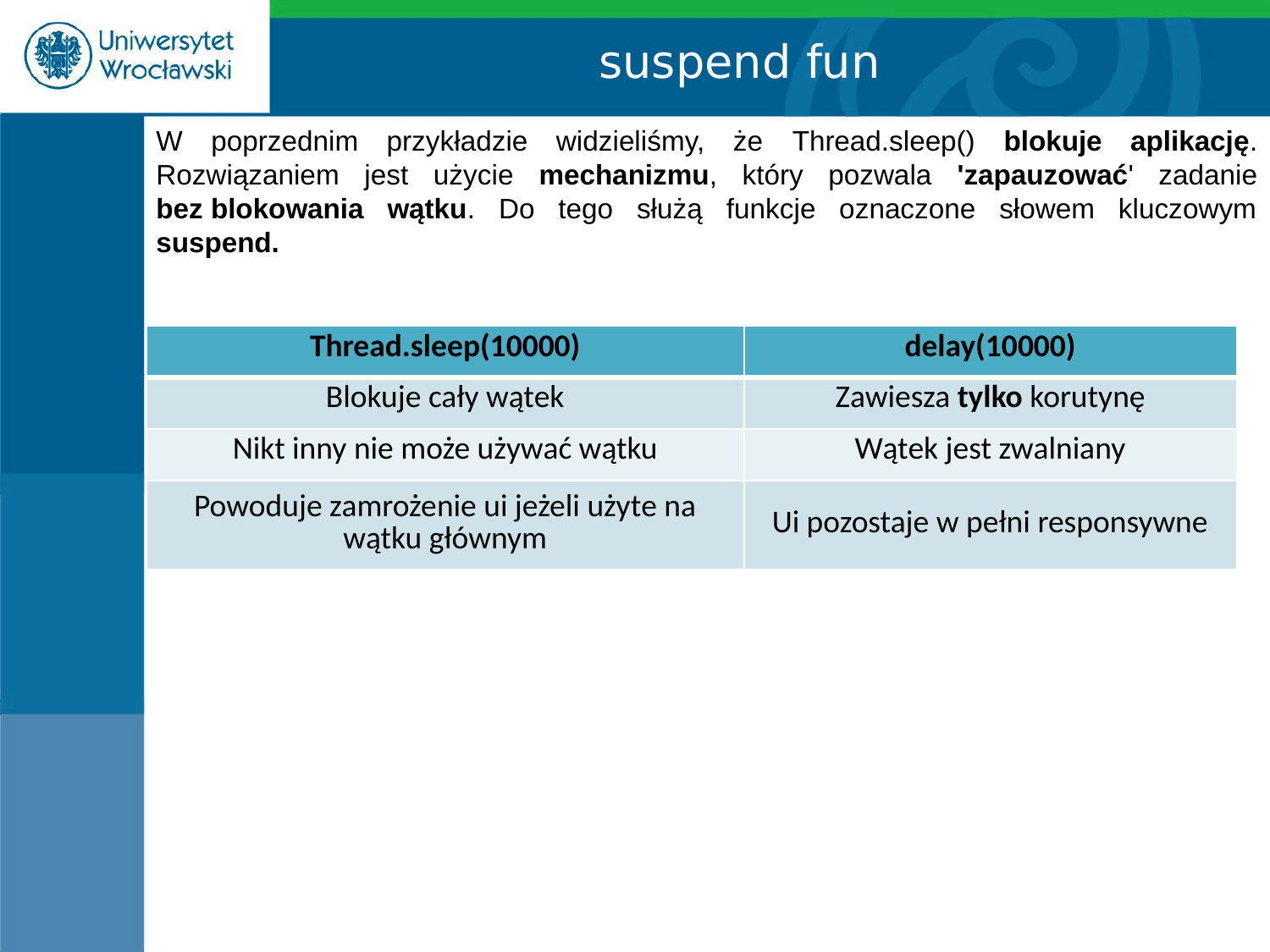

suspend fun
W poprzednim przykładzie widzieliśmy, że Thread.sleep() blokuje aplikację. Rozwiązaniem jest użycie mechanizmu, który pozwala 'zapauzować' zadanie bez͏͏͏ blokowania wątku. Do tego służą funkcje oznaczone słowem kluczowym suspend.
| Thread.sleep(10000) | delay(10000) |
| --- | --- |
| Blokuje cały wątek | Zawiesza tylko korutynę |
| Nikt inny nie może używać wątku | Wątek jest zwalniany |
| Powoduje zamrożenie ui jeżeli użyte na wątku głównym | Ui pozostaje w pełni responsywne |